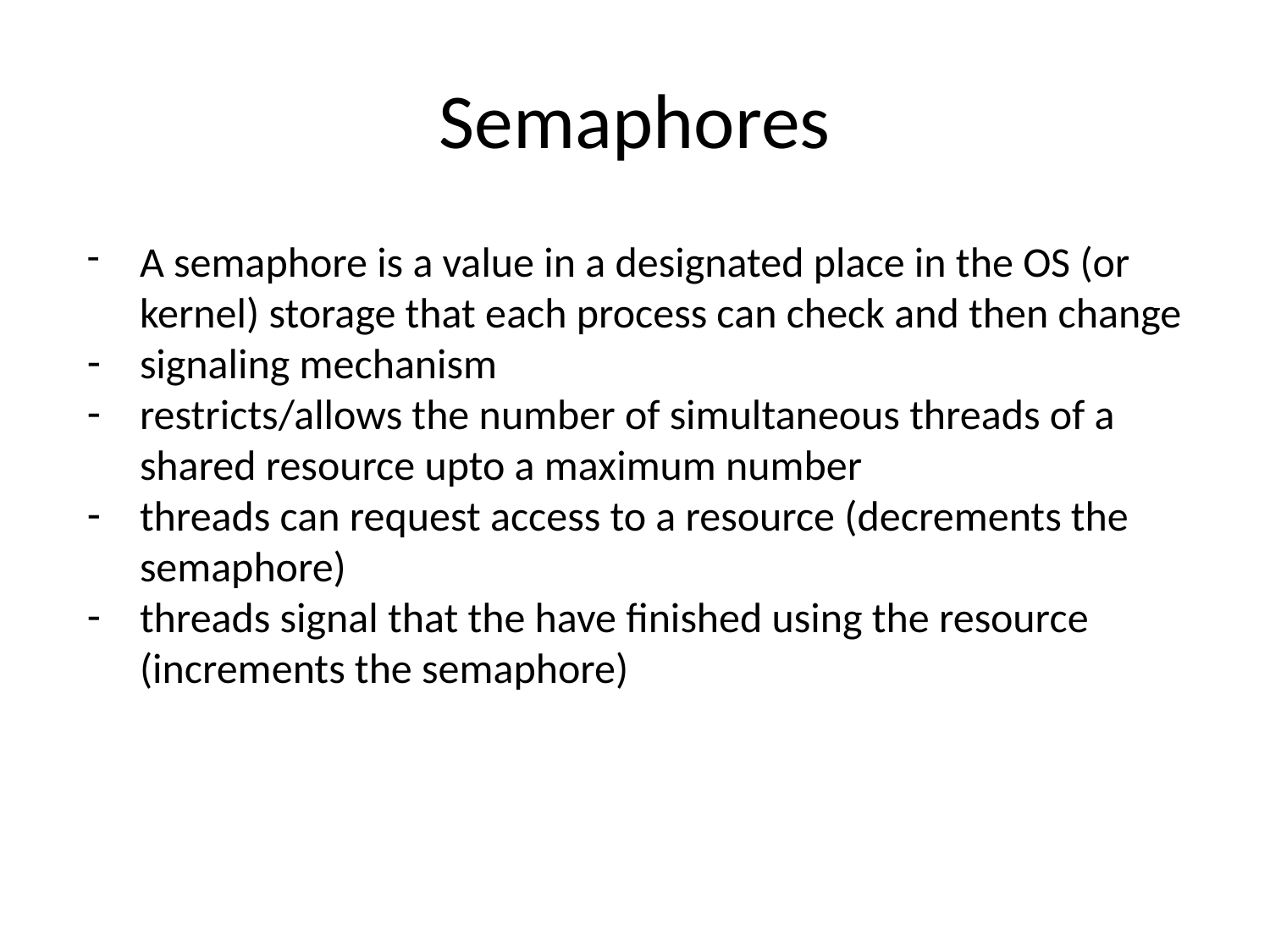

# Semaphores
A semaphore is a value in a designated place in the OS (or kernel) storage that each process can check and then change
signaling mechanism
restricts/allows the number of simultaneous threads of a shared resource upto a maximum number
threads can request access to a resource (decrements the semaphore)
threads signal that the have finished using the resource (increments the semaphore)